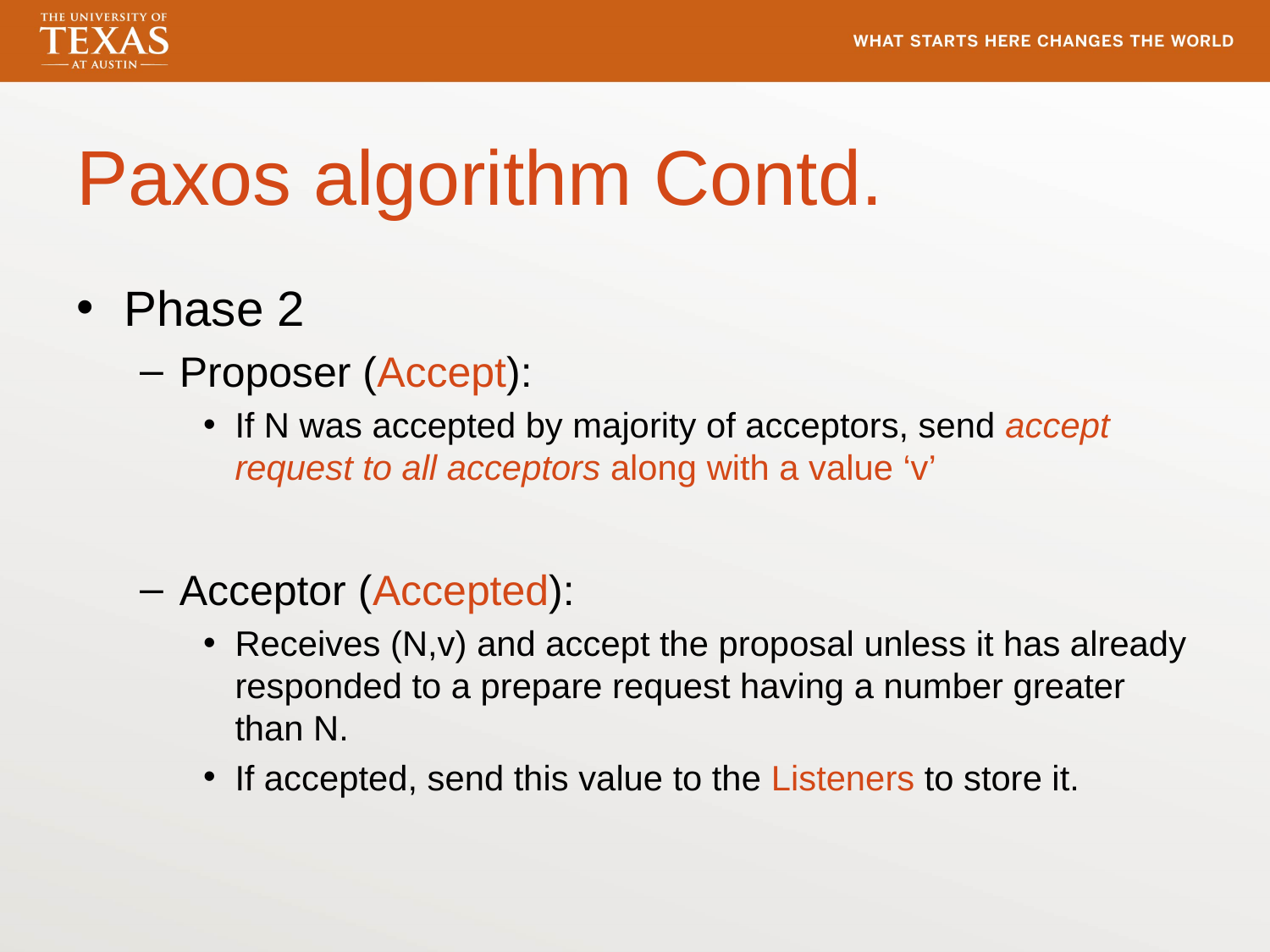

# Paxos algorithm Contd.
Phase 2
Proposer (Accept):
If N was accepted by majority of acceptors, send accept request to all acceptors along with a value ‘v’

Acceptor (Accepted):
Receives (N,v) and accept the proposal unless it has already responded to a prepare request having a number greater than N.
If accepted, send this value to the Listeners to store it.